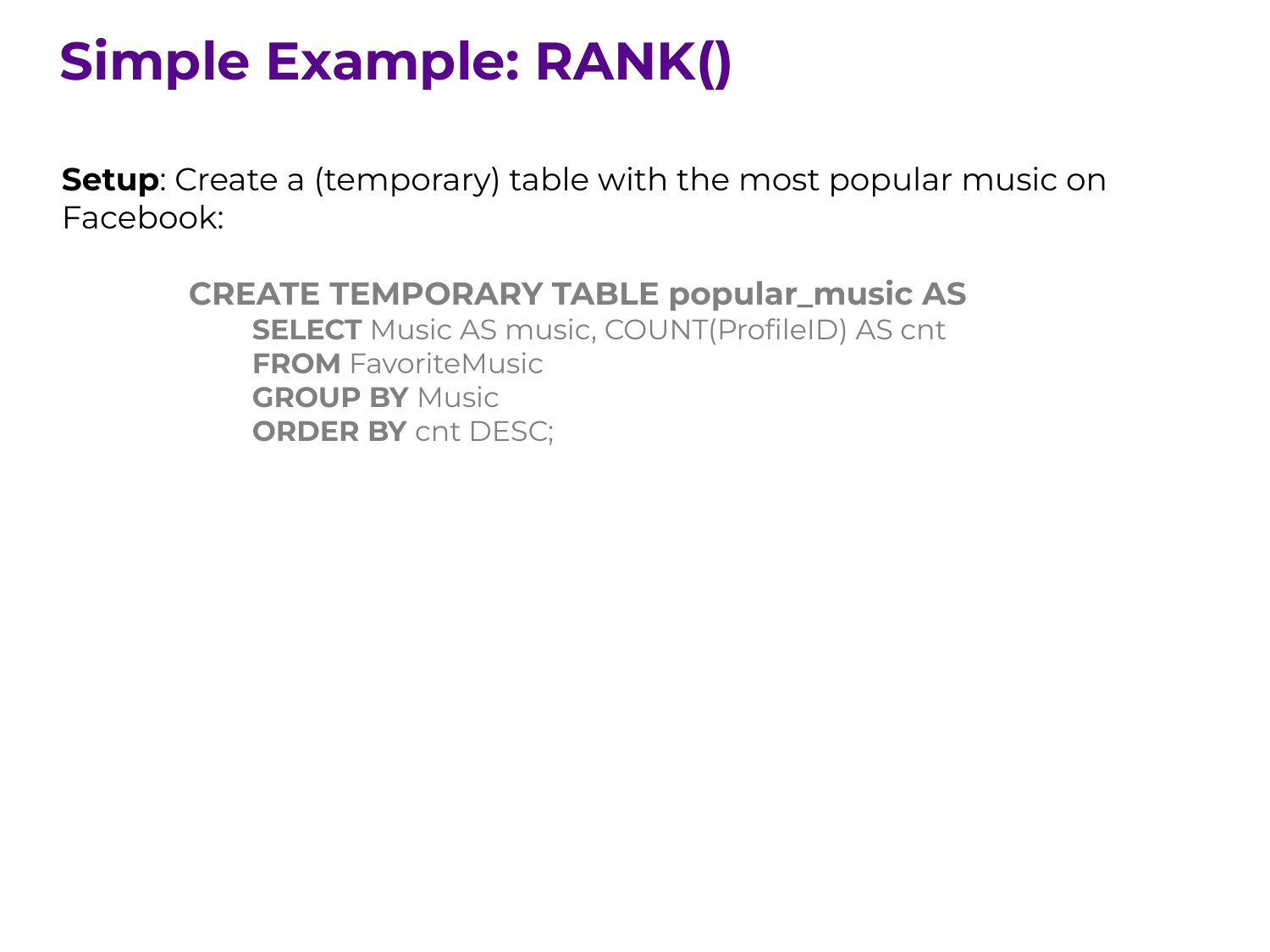

Simple Example: RANK()
Setup: Create a (temporary) table with the most popular music on Facebook:

	CREATE TEMPORARY TABLE popular_music AS
	SELECT Music AS music, COUNT(ProfileID) AS cnt
	FROM FavoriteMusic
	GROUP BY Music
	ORDER BY cnt DESC;